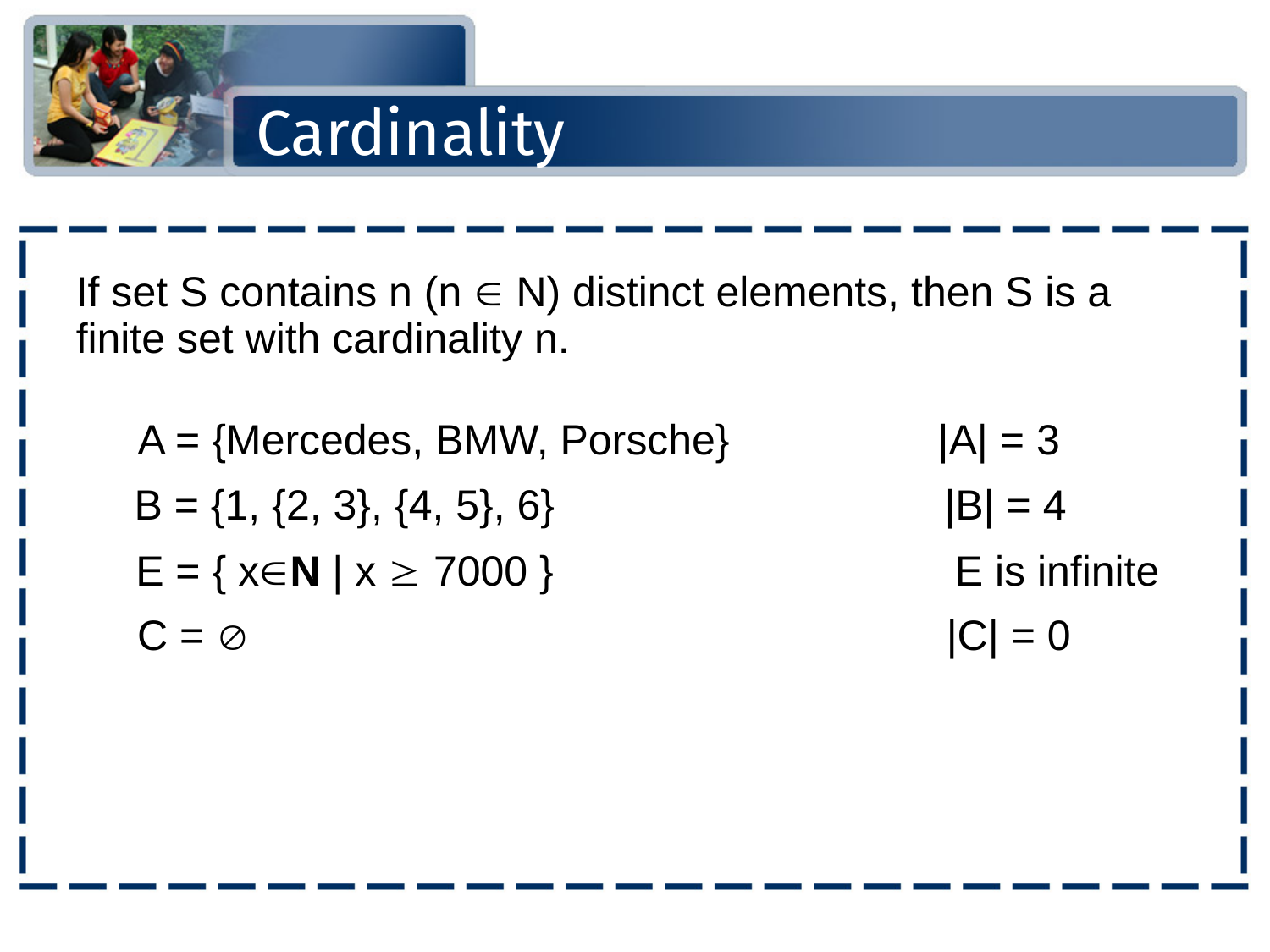

# Cardinality
If set S contains n (n ∈ N) distinct elements, then S is a finite set with cardinality n.
 A = {Mercedes, BMW, Porsche}    	    |A| = 3
B = {1, {2, 3}, {4, 5}, 6}                                 |B| = 4
E = { x∈N | x ≥ 7000 }                                  E is infinite
 C = ∅                                                           |C| = 0